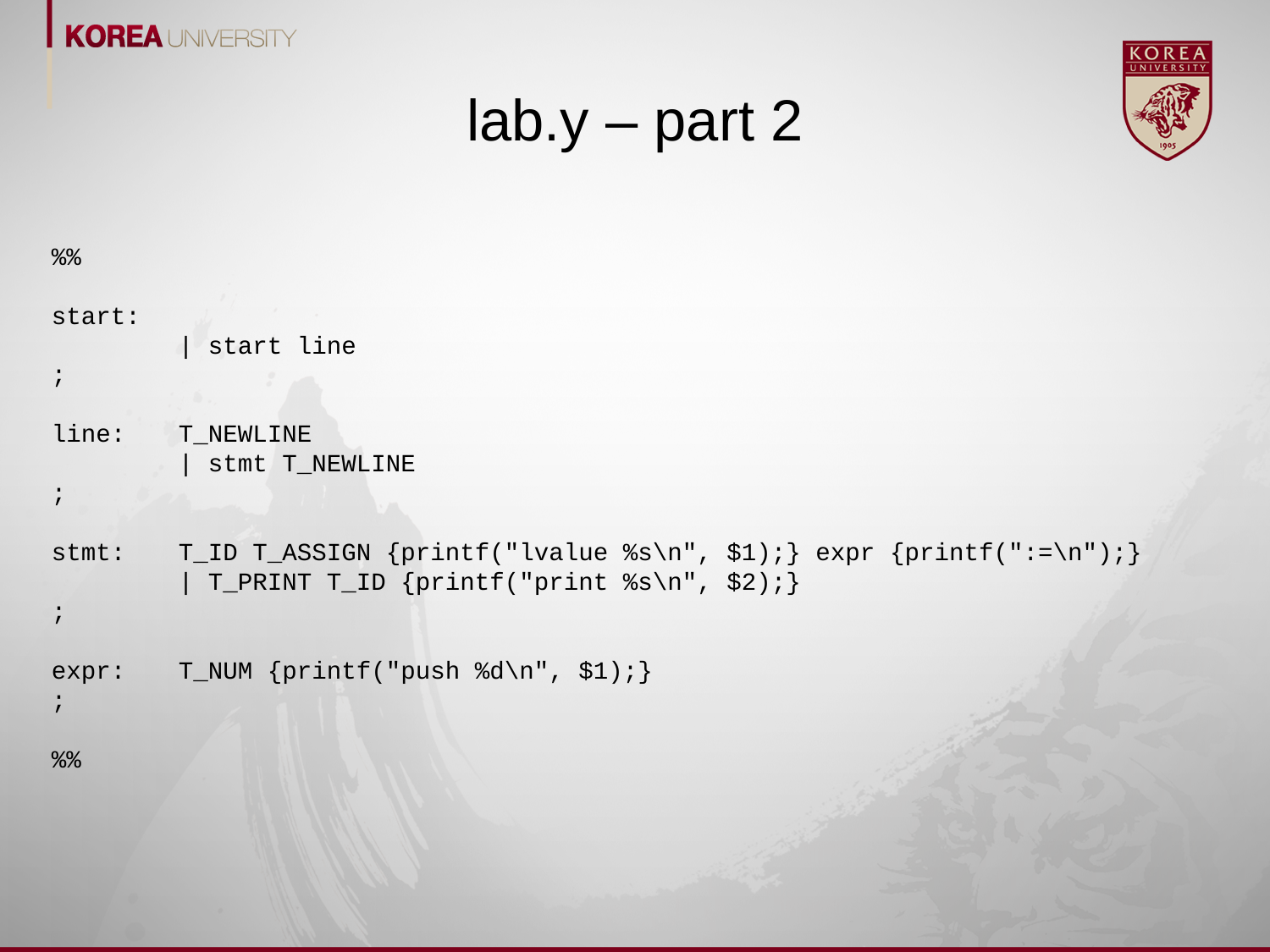

# lab.y – part 2
%%

start:
	| start line
;

line: 	T_NEWLINE
    	| stmt T_NEWLINE
;

stmt:	T_ID T_ASSIGN {printf("lvalue %s\n", $1);} expr {printf(":=\n");}
	| T_PRINT T_ID {printf("print %s\n", $2);}
;

expr:	T_NUM {printf("push %d\n", $1);}
;

%%